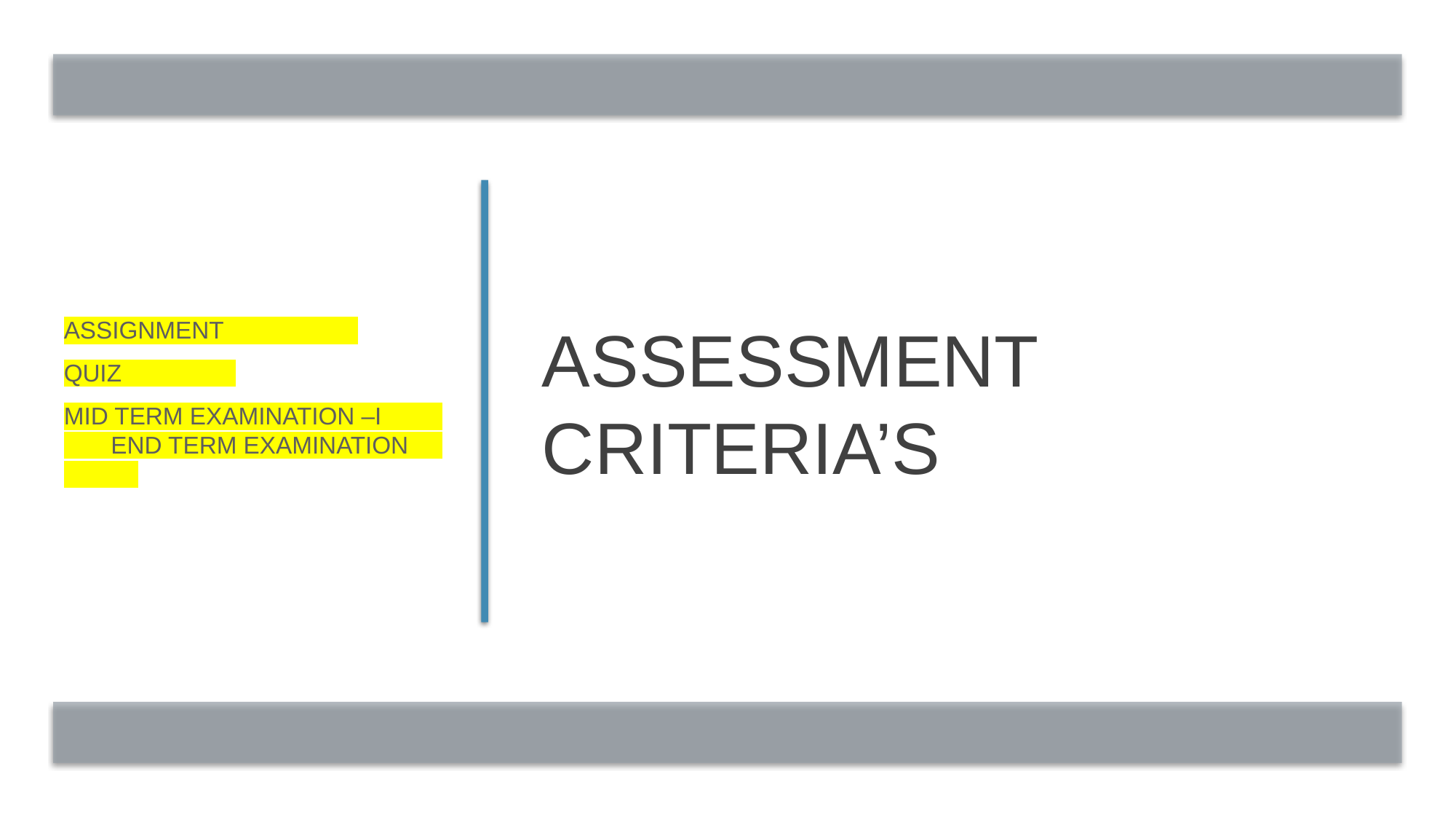

Assignment
quiz
mid term examination –I                 END TERM EXAMINATION
# Assessment criteria’S